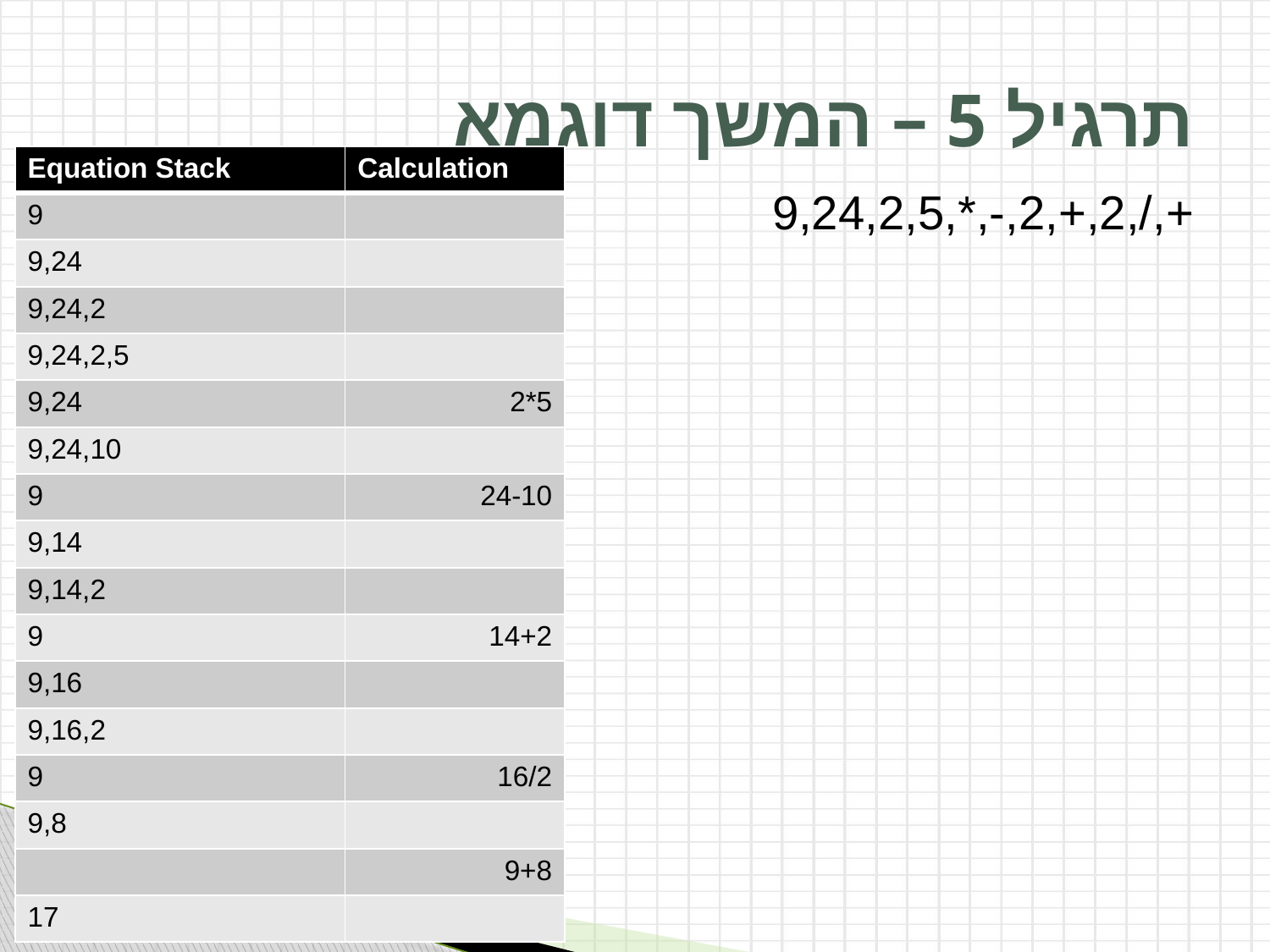

# תרגיל 5 – המשך דוגמא
| Equation Stack | Calculation |
| --- | --- |
| 9 |  |
| 9,24 |  |
| 9,24,2 |  |
| 9,24,2,5 |  |
| 9,24 | 2\*5 |
| 9,24,10 |  |
| 9 | 24-10 |
| 9,14 |  |
| 9,14,2 |  |
| 9 | 14+2 |
| 9,16 |  |
| 9,16,2 |  |
| 9 | 16/2 |
| 9,8 |  |
|  | 9+8 |
| 17 |  |
9,24,2,5,*,-,2,+,2,/,+